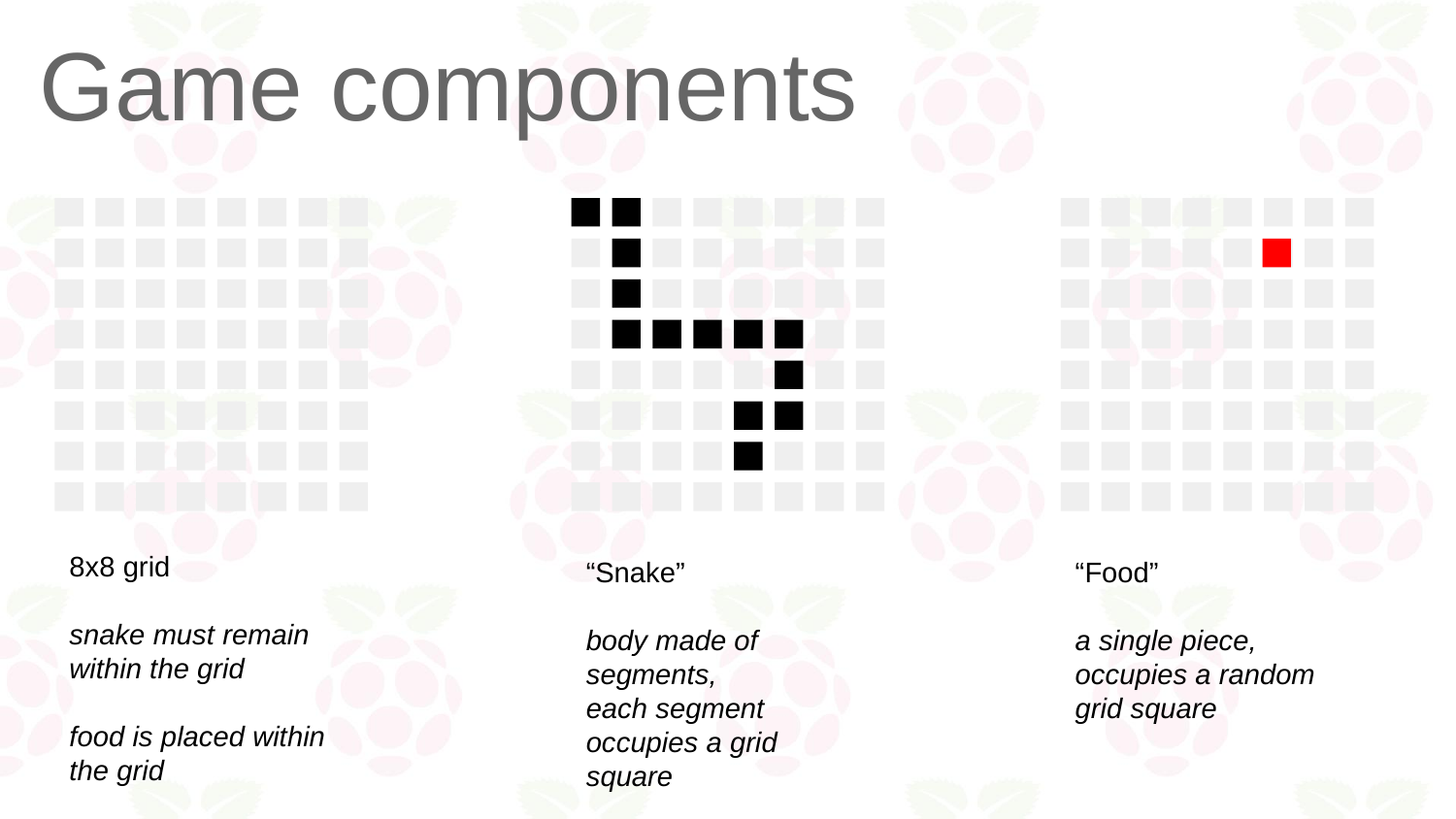

# Game components

8x8 grid

snake must remain within the grid

food is placed within the grid
“Snake”

body made of segments,
each segment occupies a grid square
“Food”

a single piece, occupies a random grid square